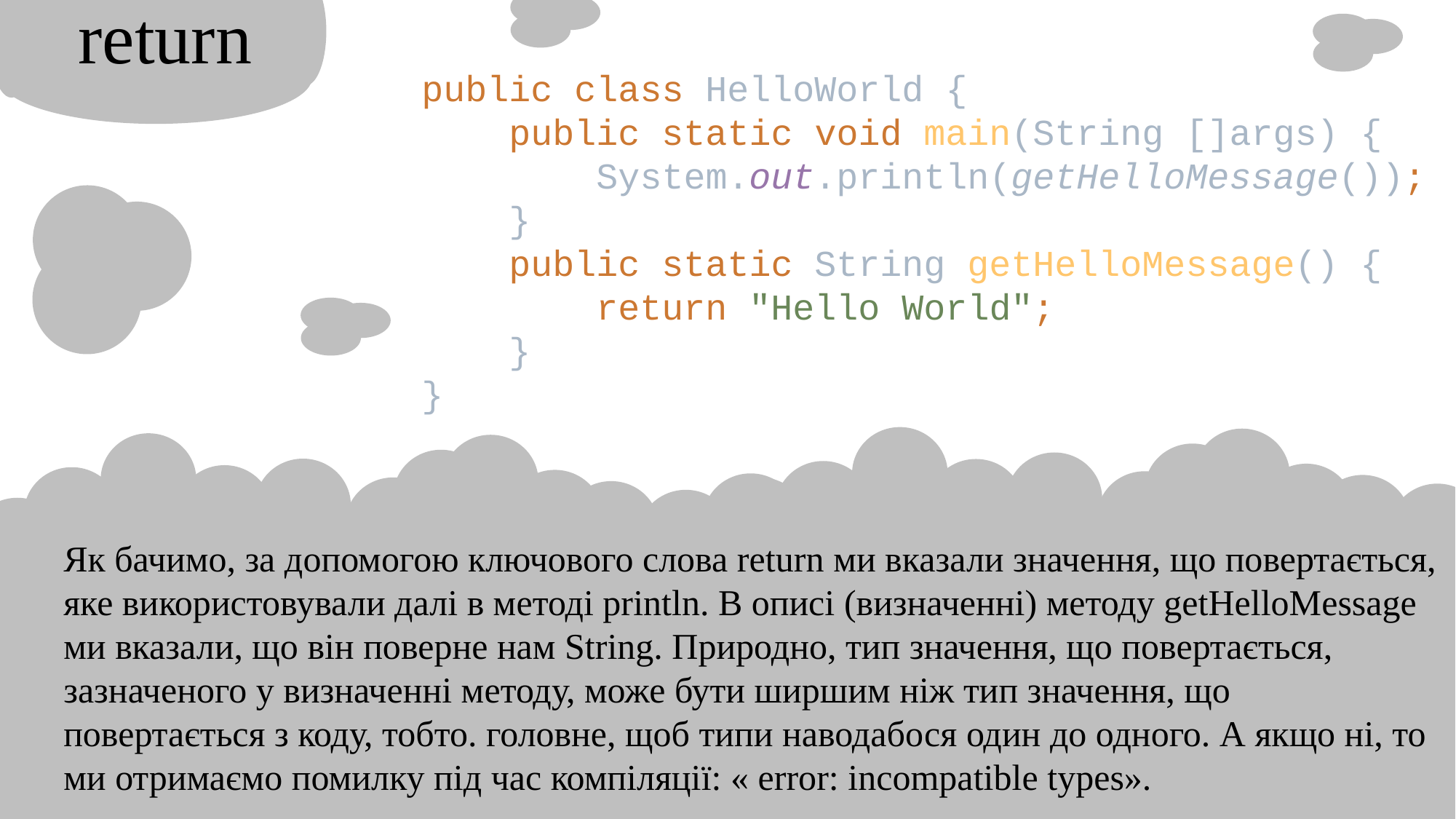

return

public class HelloWorld {
    public static void main(String []args) {
        System.out.println(getHelloMessage());
    }
    public static String getHelloMessage() {
        return "Hello World";
    }
}

Як бачимо, за допомогою ключового слова return ми вказали значення, що повертається, яке використовували далі в методі println. В описі (визначенні) методу getHelloMessage ми вказали, що він поверне нам String. Природно, тип значення, що повертається, зазначеного у визначенні методу, може бути ширшим ніж тип значення, що повертається з коду, тобто. головне, щоб типи наводабося один до одного. А якщо ні, то ми отримаємо помилку під час компіляції: « error: incompatible types».